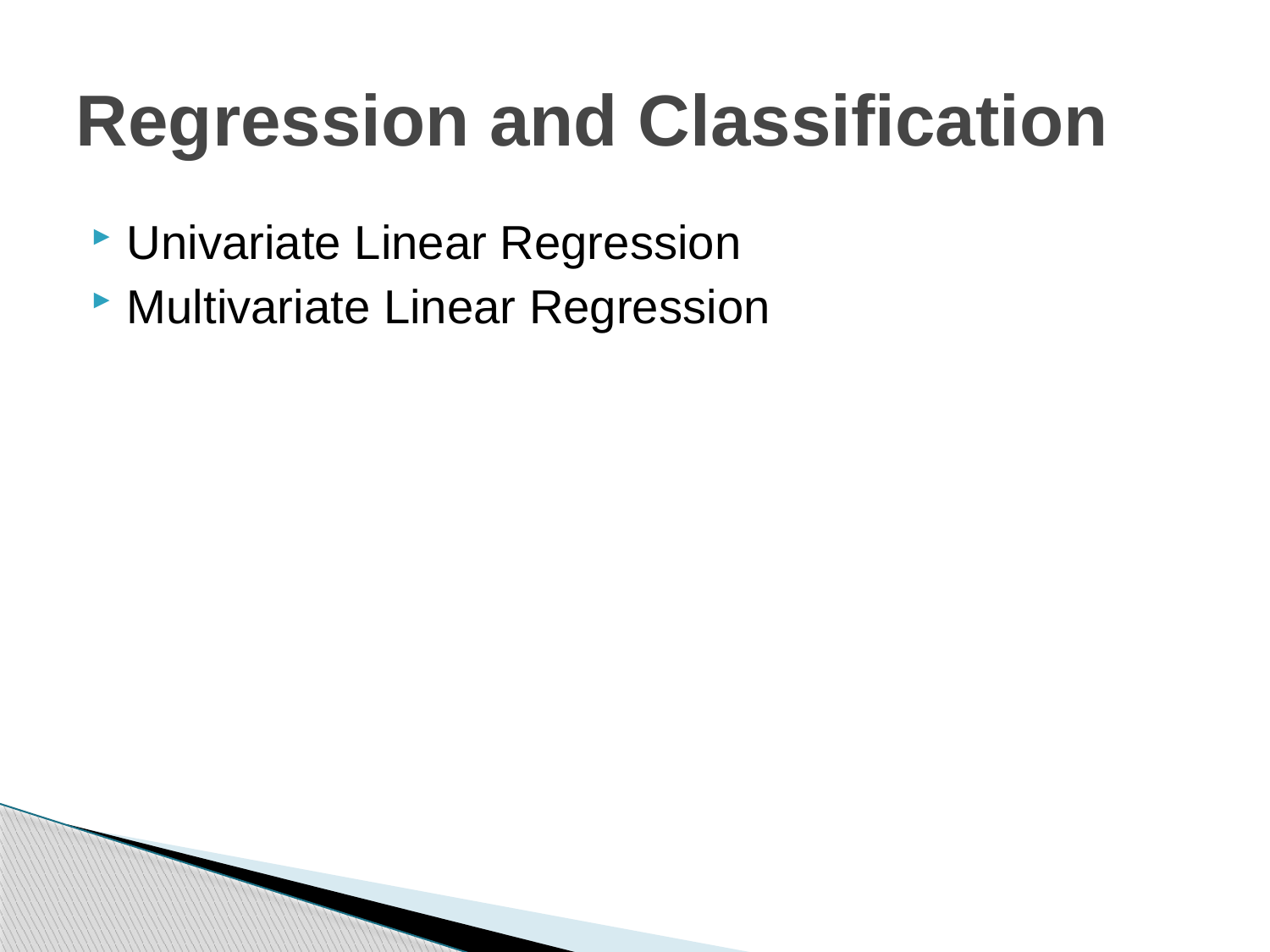

# Regression and Classification
Univariate Linear Regression
Multivariate Linear Regression